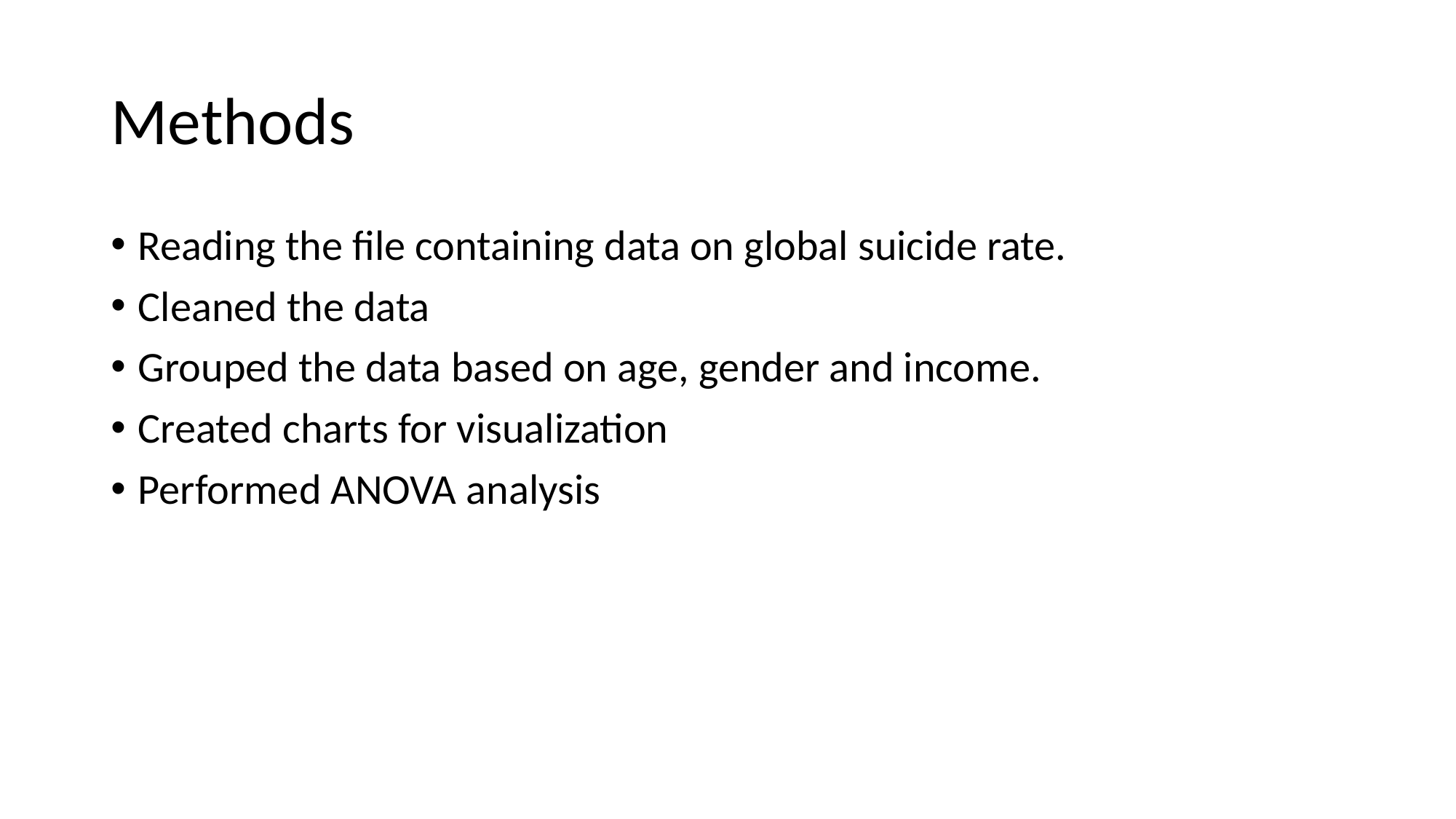

# Methods
Reading the file containing data on global suicide rate.
Cleaned the data
Grouped the data based on age, gender and income.
Created charts for visualization
Performed ANOVA analysis